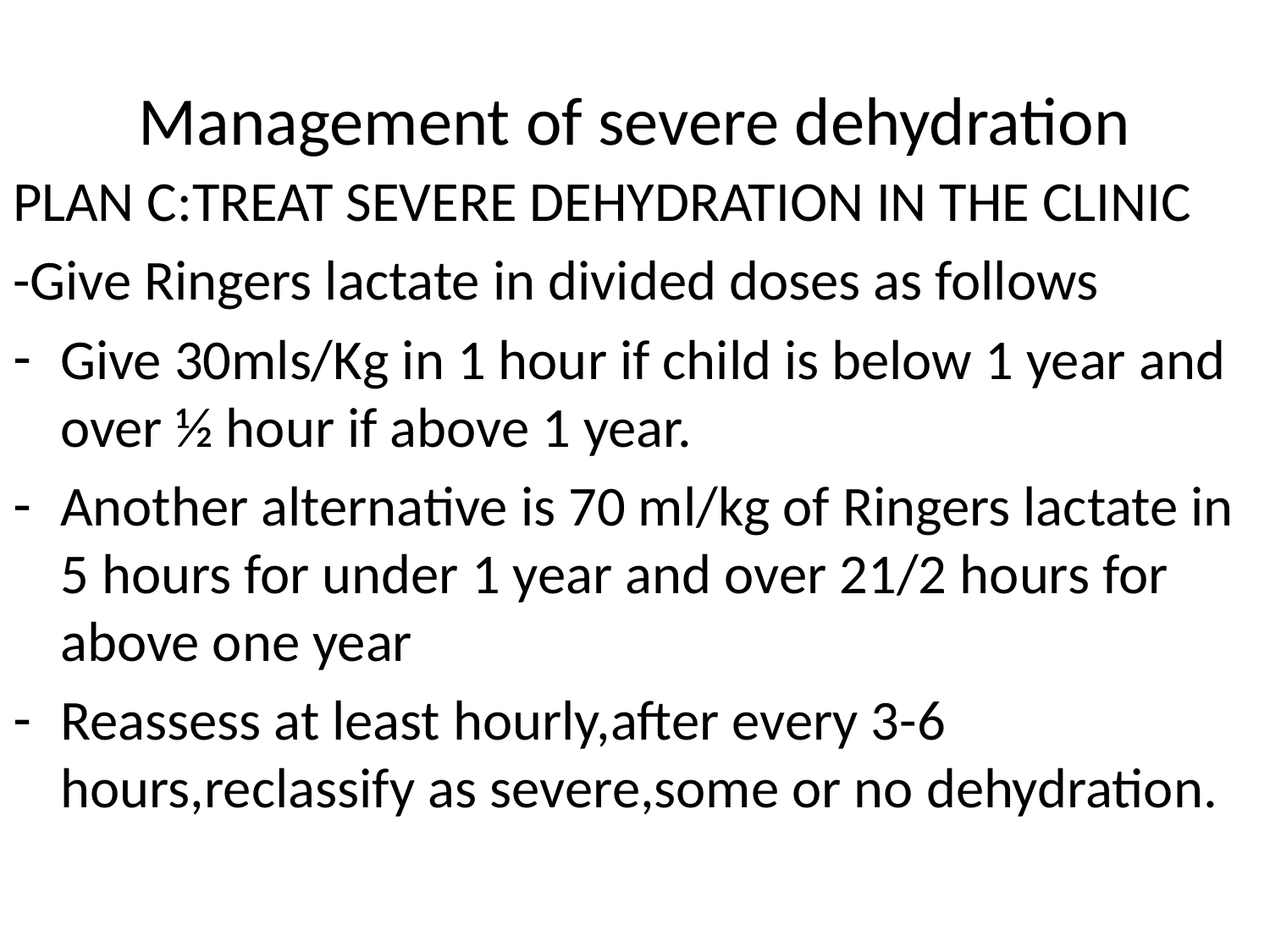

# Management of severe dehydration
PLAN C:TREAT SEVERE DEHYDRATION IN THE CLINIC
-Give Ringers lactate in divided doses as follows
Give 30mls/Kg in 1 hour if child is below 1 year and over ½ hour if above 1 year.
Another alternative is 70 ml/kg of Ringers lactate in 5 hours for under 1 year and over 21/2 hours for above one year
Reassess at least hourly,after every 3-6 hours,reclassify as severe,some or no dehydration.